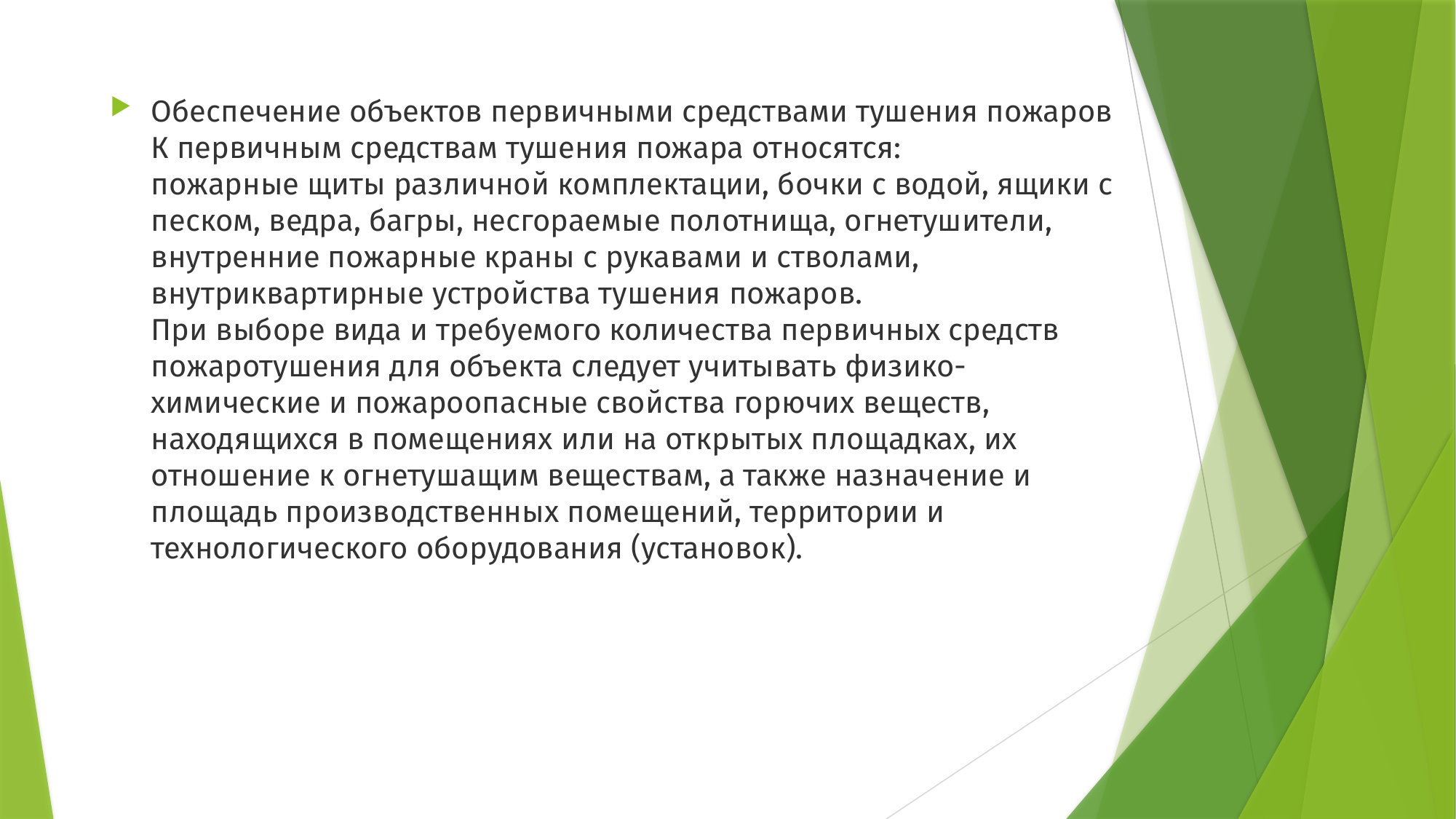

#
Обеспечение объектов первичными средствами тушения пожаров
К первичным средствам тушения пожара относятся:
пожарные щиты различной комплектации, бочки с водой, ящики с
песком, ведра, багры, несгораемые полотнища, огнетушители,
внутренние пожарные краны с рукавами и стволами, внутриквартирные устройства тушения пожаров.
При выборе вида и требуемого количества первичных средств
пожаротушения для объекта следует учитывать физико-химические и пожароопасные свойства горючих веществ, находящихся в помещениях или на открытых площадках, их отношение к огнетушащим веществам, а также назначение и площадь производственных помещений, территории и технологического оборудования (установок).